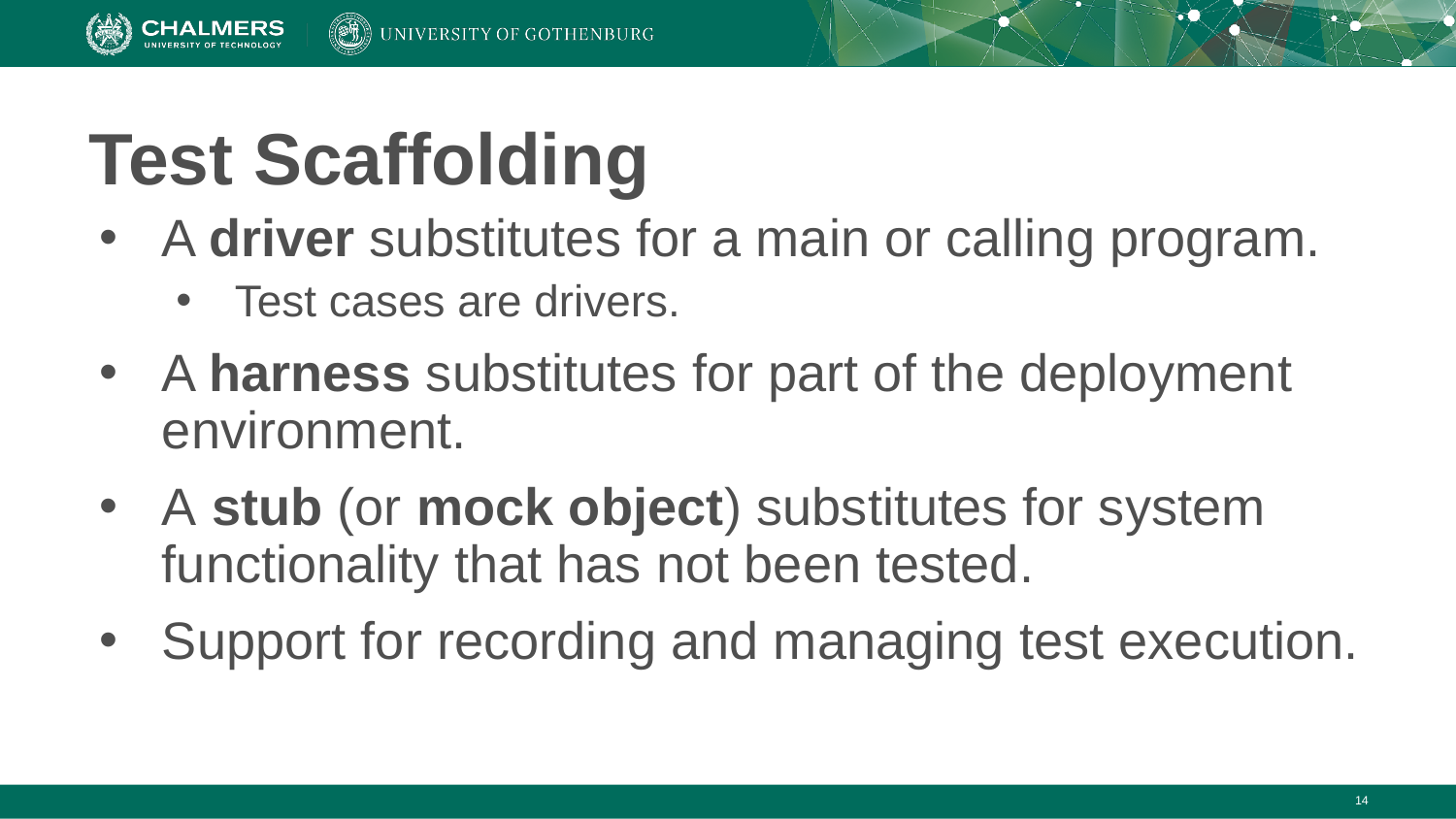

# Test Scaffolding
A driver substitutes for a main or calling program.
Test cases are drivers.
A harness substitutes for part of the deployment environment.
A stub (or mock object) substitutes for system functionality that has not been tested.
Support for recording and managing test execution.

14